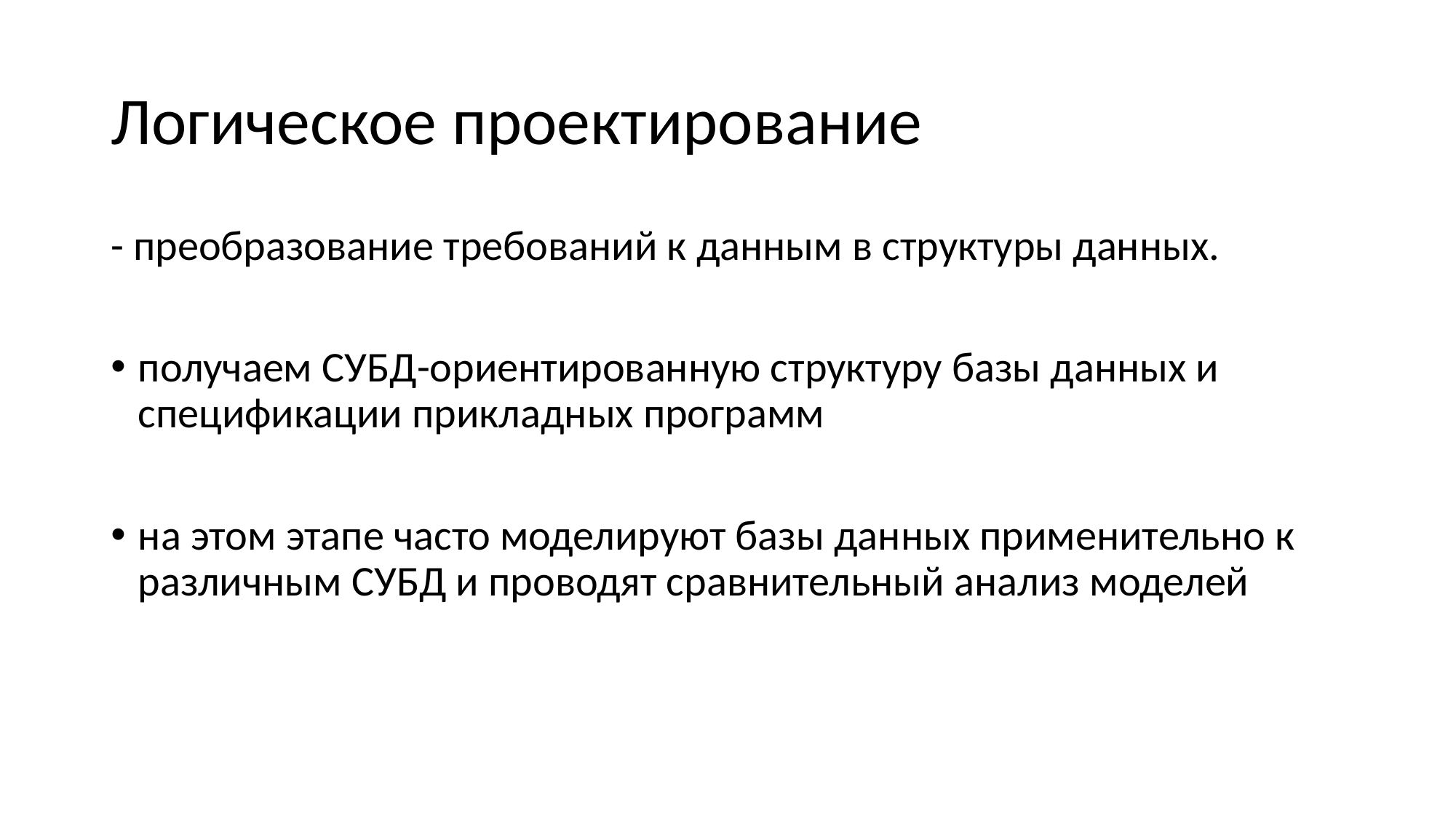

# Логическое проектирование
- преобразование требований к данным в структуры данных.

получаем СУБД-ориентированную структуру базы данных и спецификации прикладных программ

на этом этапе часто моделируют базы данных применительно к различным СУБД и проводят сравнительный анализ моделей